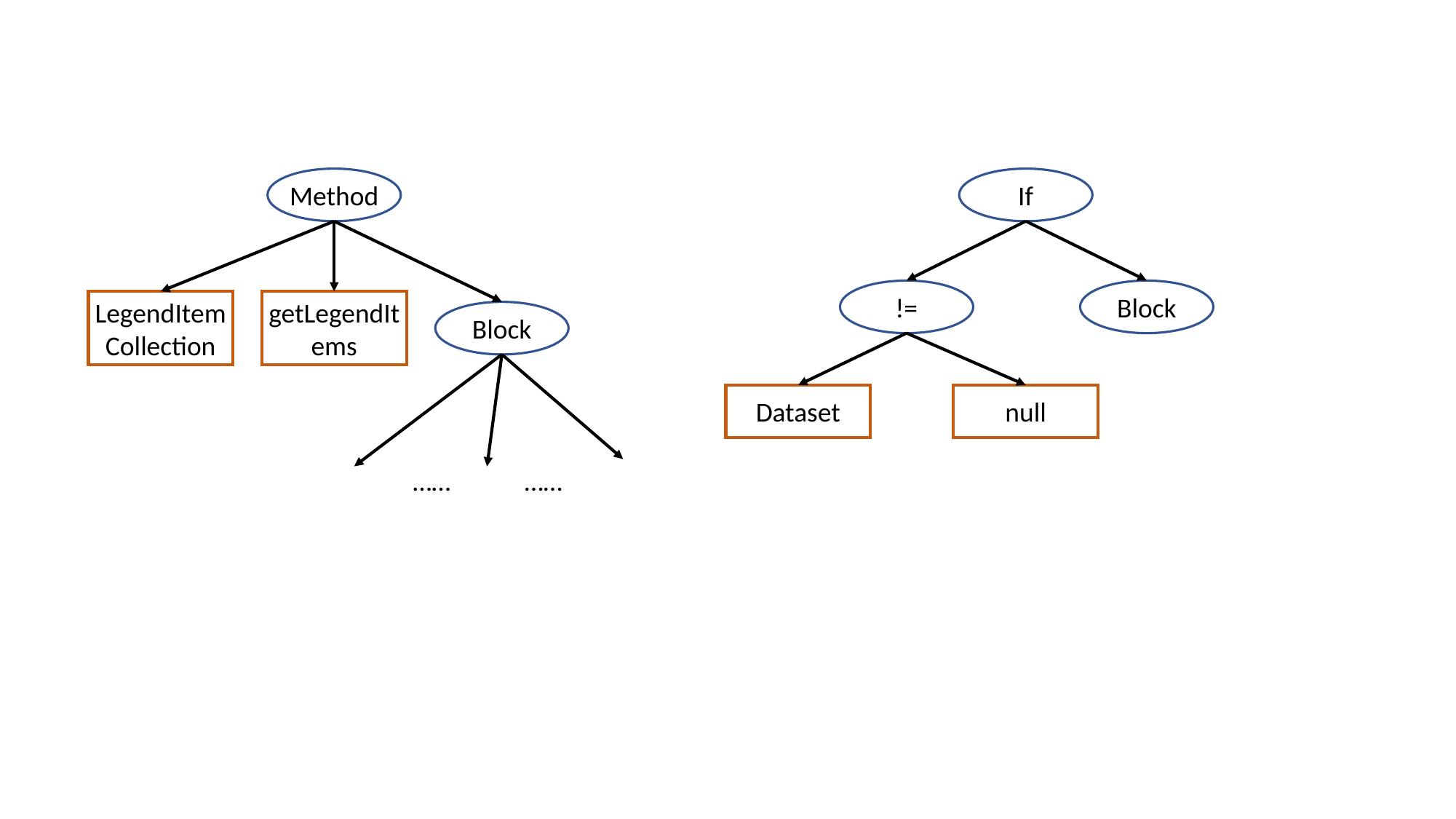

Method
LegendItemCollection
getLegendItems
Block
……            ……
If
!=
Block
Dataset
null